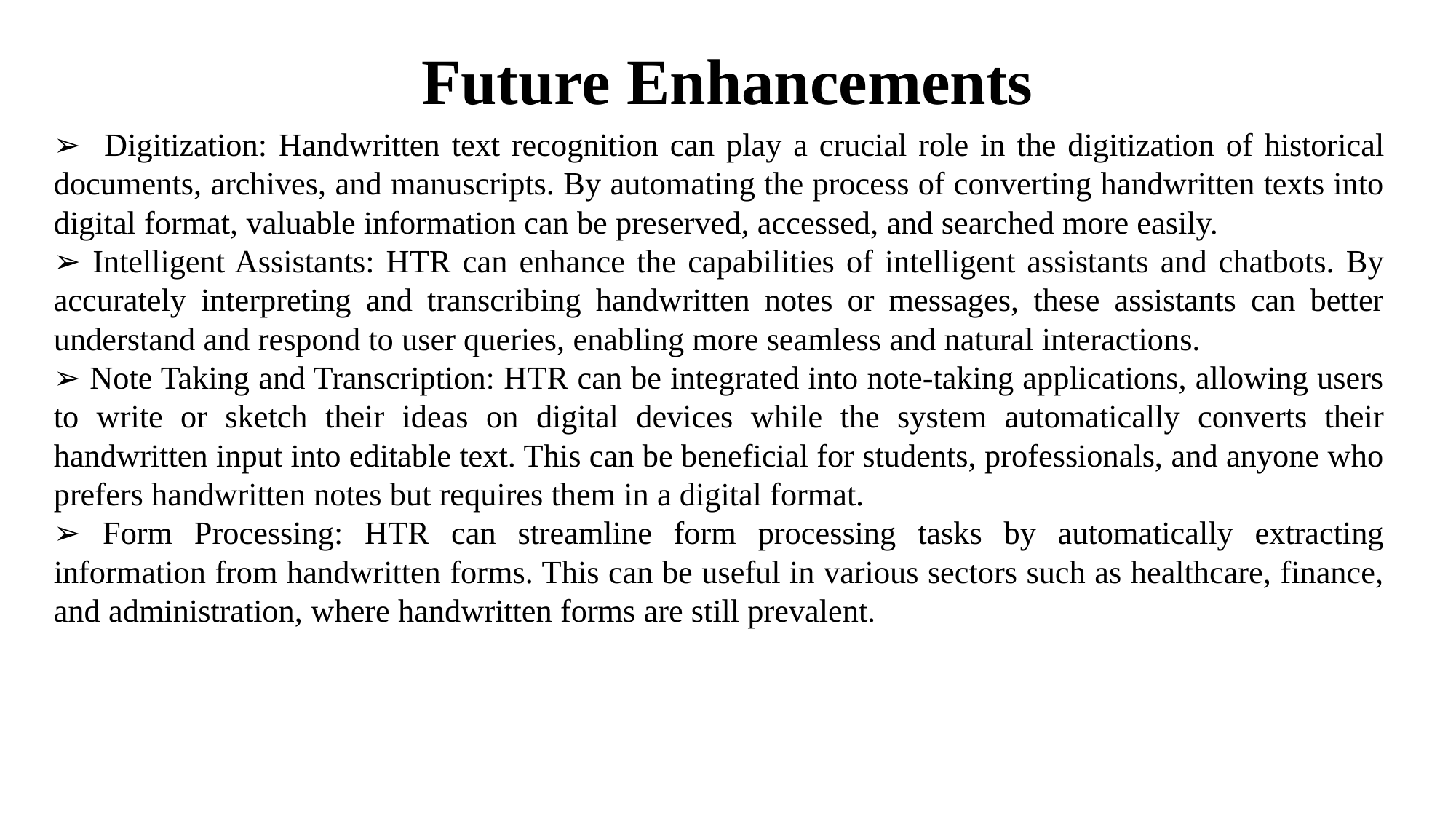

Future Enhancements
➢  Digitization: Handwritten text recognition can play a crucial role in the digitization of historical documents, archives, and manuscripts. By automating the process of converting handwritten texts into digital format, valuable information can be preserved, accessed, and searched more easily.
➢ Intelligent Assistants: HTR can enhance the capabilities of intelligent assistants and chatbots. By accurately interpreting and transcribing handwritten notes or messages, these assistants can better understand and respond to user queries, enabling more seamless and natural interactions.
➢ Note Taking and Transcription: HTR can be integrated into note-taking applications, allowing users to write or sketch their ideas on digital devices while the system automatically converts their handwritten input into editable text. This can be beneficial for students, professionals, and anyone who prefers handwritten notes but requires them in a digital format.
➢ Form Processing: HTR can streamline form processing tasks by automatically extracting information from handwritten forms. This can be useful in various sectors such as healthcare, finance, and administration, where handwritten forms are still prevalent.